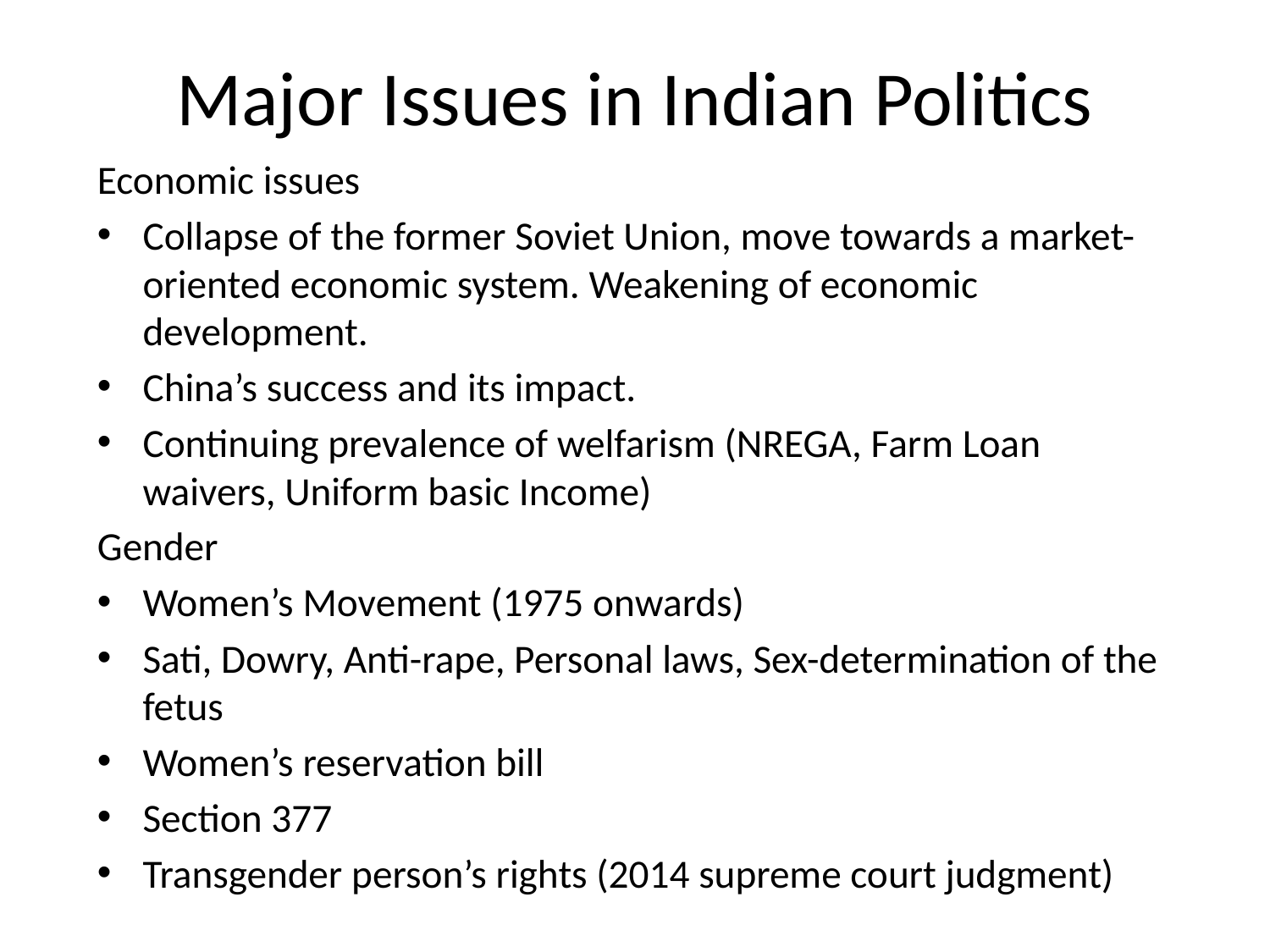

# Major Issues in Indian Politics
Economic issues
Collapse of the former Soviet Union, move towards a market-oriented economic system. Weakening of economic development.
China’s success and its impact.
Continuing prevalence of welfarism (NREGA, Farm Loan waivers, Uniform basic Income)
Gender
Women’s Movement (1975 onwards)
Sati, Dowry, Anti-rape, Personal laws, Sex-determination of the fetus
Women’s reservation bill
Section 377
Transgender person’s rights (2014 supreme court judgment)